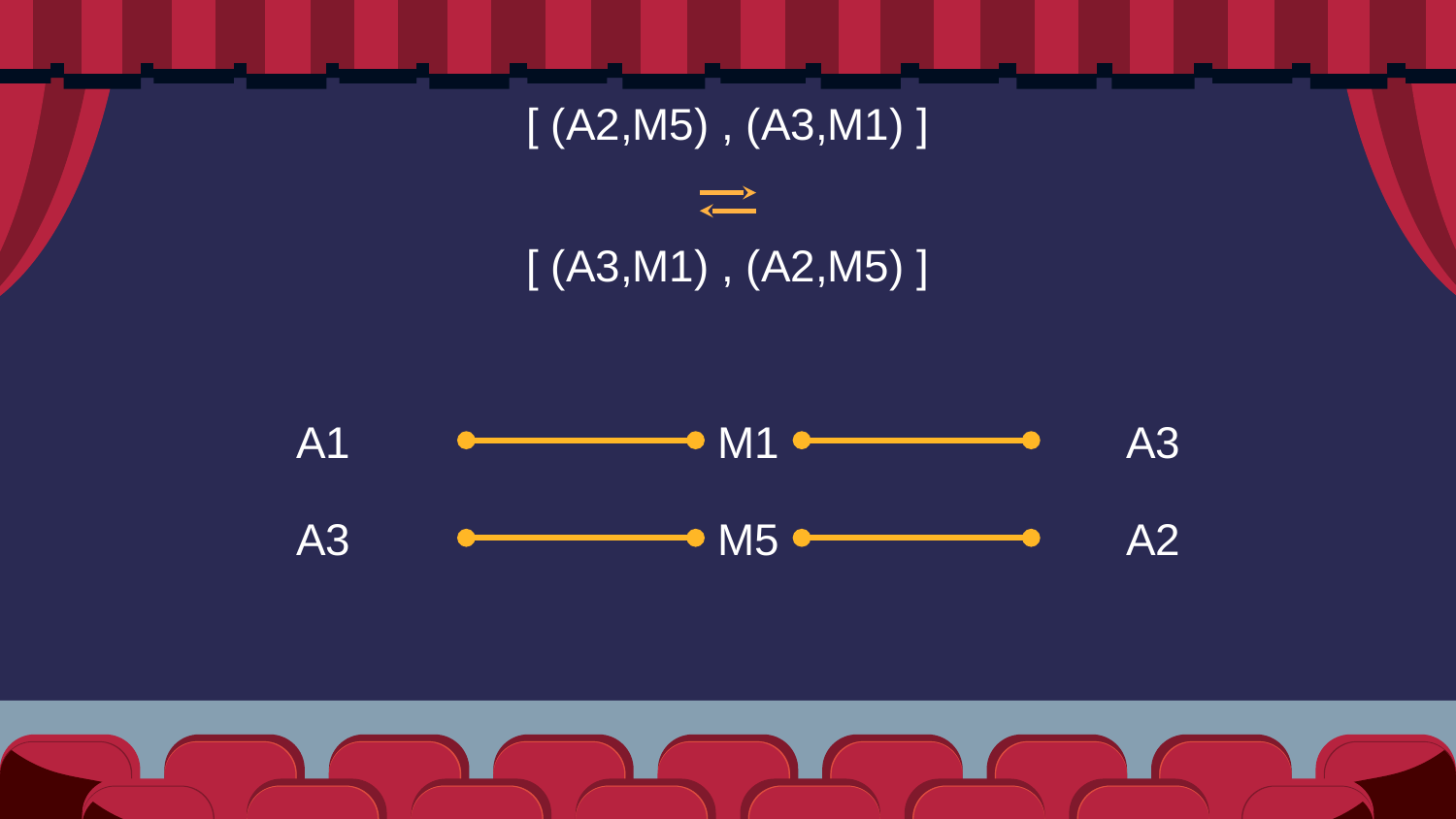

[ (A2,M5) , (A3,M1) ]
[ (A3,M1) , (A2,M5) ]
A1
M1
A3
A3
M5
A2